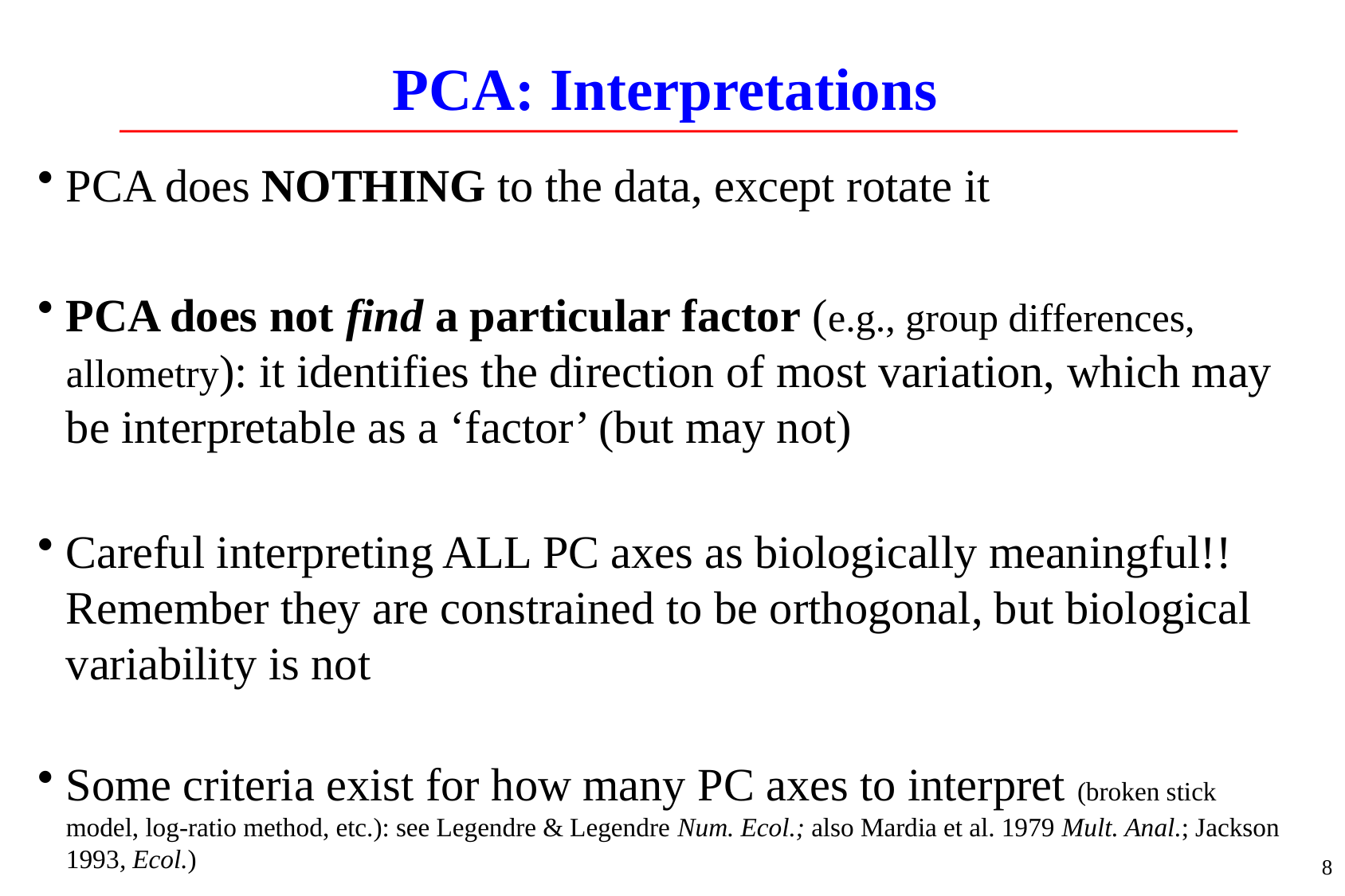

# PCA: Interpretations

PCA does NOTHING to the data, except rotate it

PCA does not find a particular factor (e.g., group differences, allometry): it identifies the direction of most variation, which may be interpretable as a ‘factor’ (but may not)

Careful interpreting ALL PC axes as biologically meaningful!!  Remember they are constrained to be orthogonal, but biological variability is not

Some criteria exist for how many PC axes to interpret (broken stick model, log-ratio method, etc.): see Legendre & Legendre Num. Ecol.; also Mardia et al. 1979 Mult. Anal.; Jackson 1993, Ecol.)
8